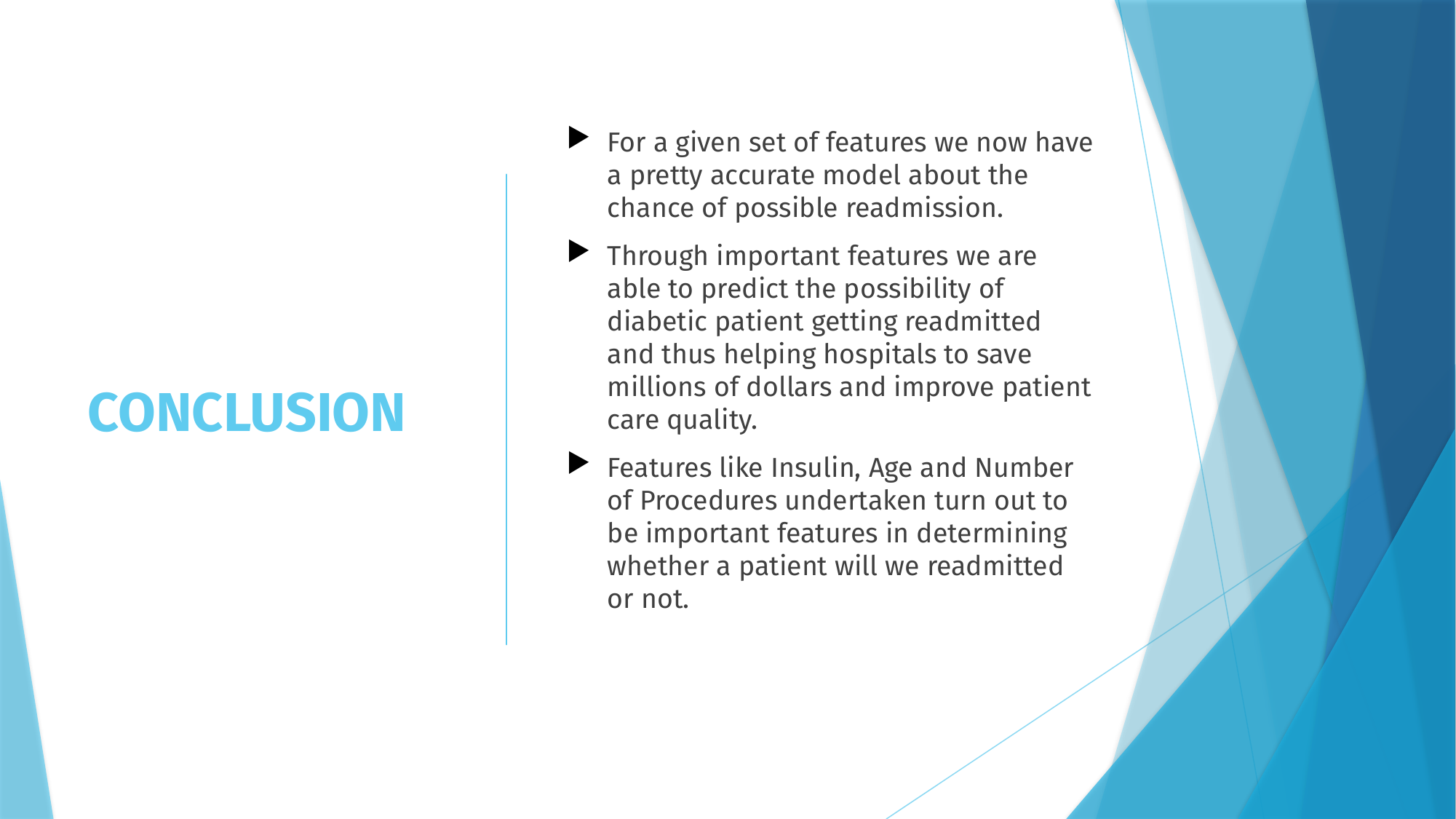

# CONCLUSION
For a given set of features we now have a pretty accurate model about the chance of possible readmission.
Through important features we are able to predict the possibility of diabetic patient getting readmitted and thus helping hospitals to save millions of dollars and improve patient care quality.
Features like Insulin, Age and Number of Procedures undertaken turn out to be important features in determining whether a patient will we readmitted or not.